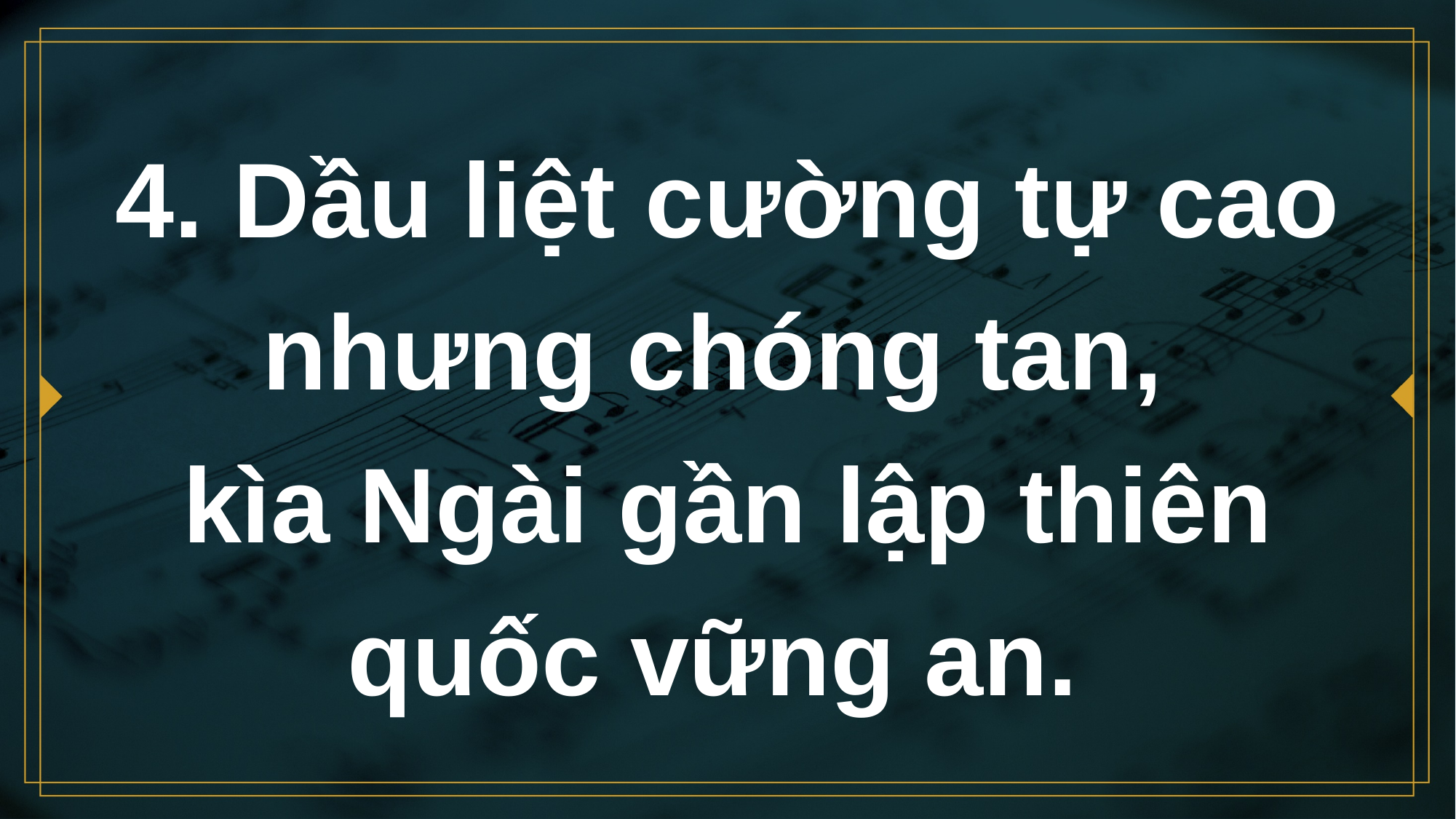

# 4. Dầu liệt cường tự cao nhưng chóng tan, kìa Ngài gần lập thiên quốc vững an.